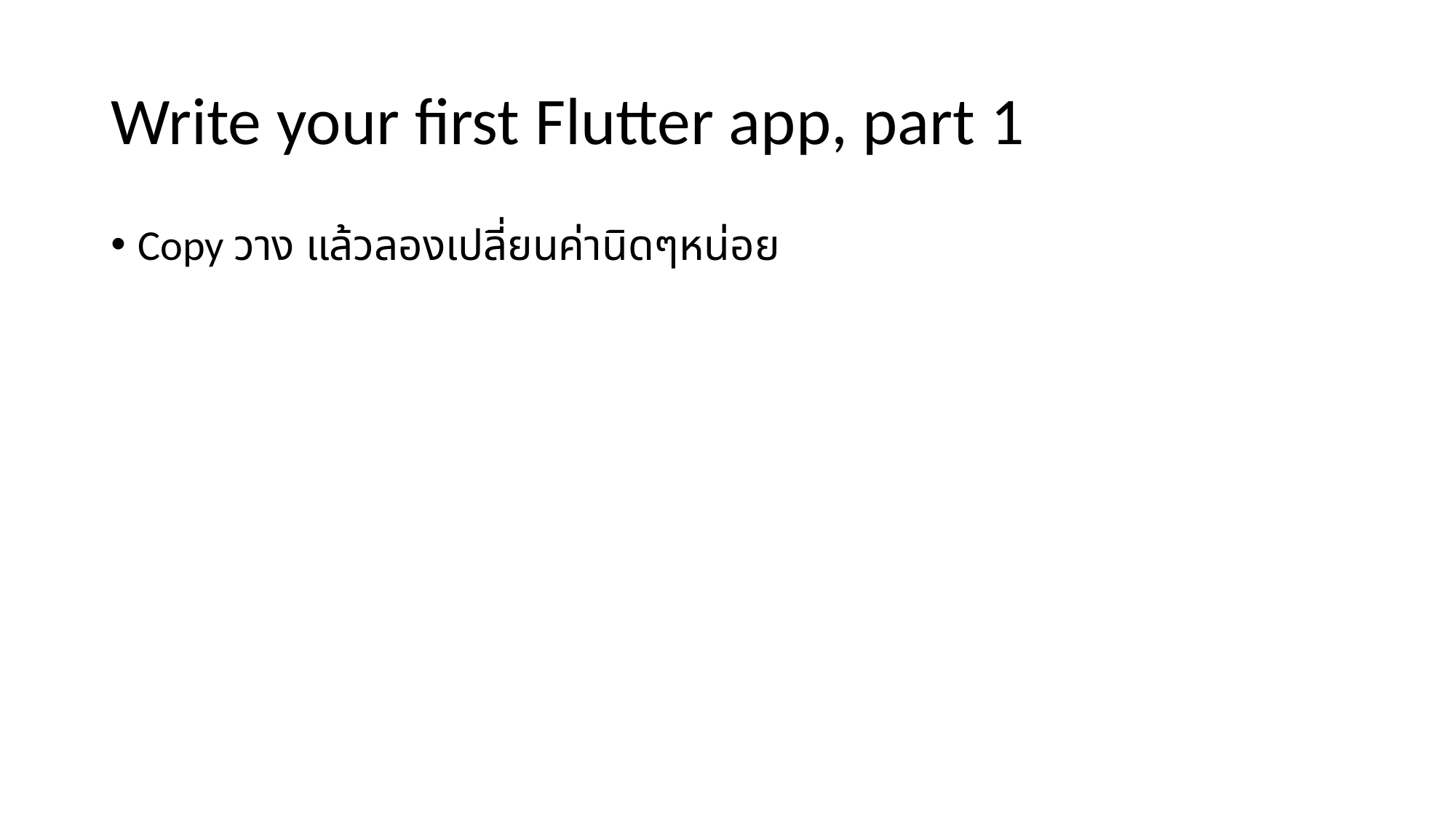

# Write your first Flutter app, part 1
Copy วาง แล้วลองเปลี่ยนค่านิดๆหน่อย